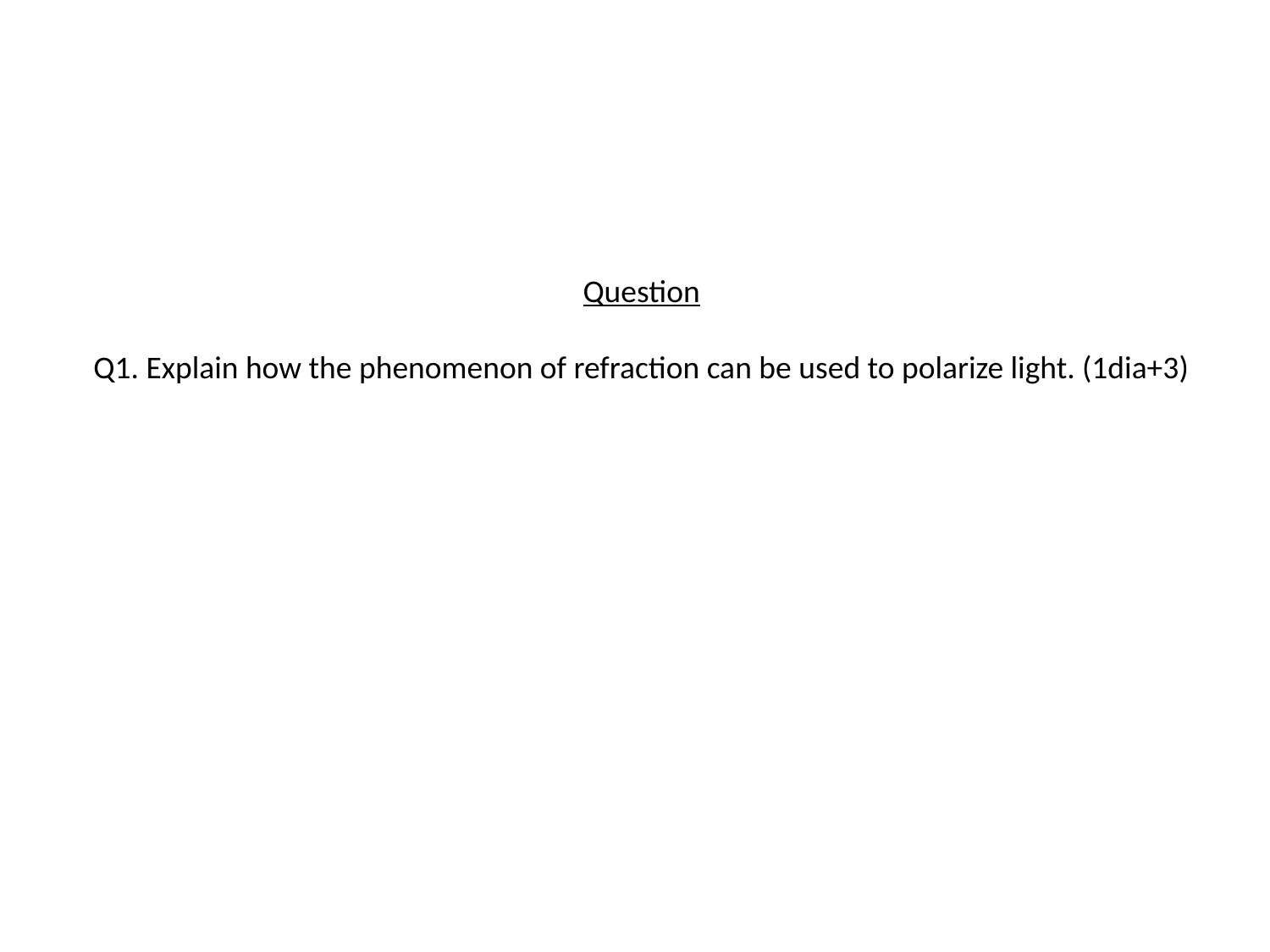

Question

Q1. Explain how the phenomenon of refraction can be used to polarize light. (1dia+3)